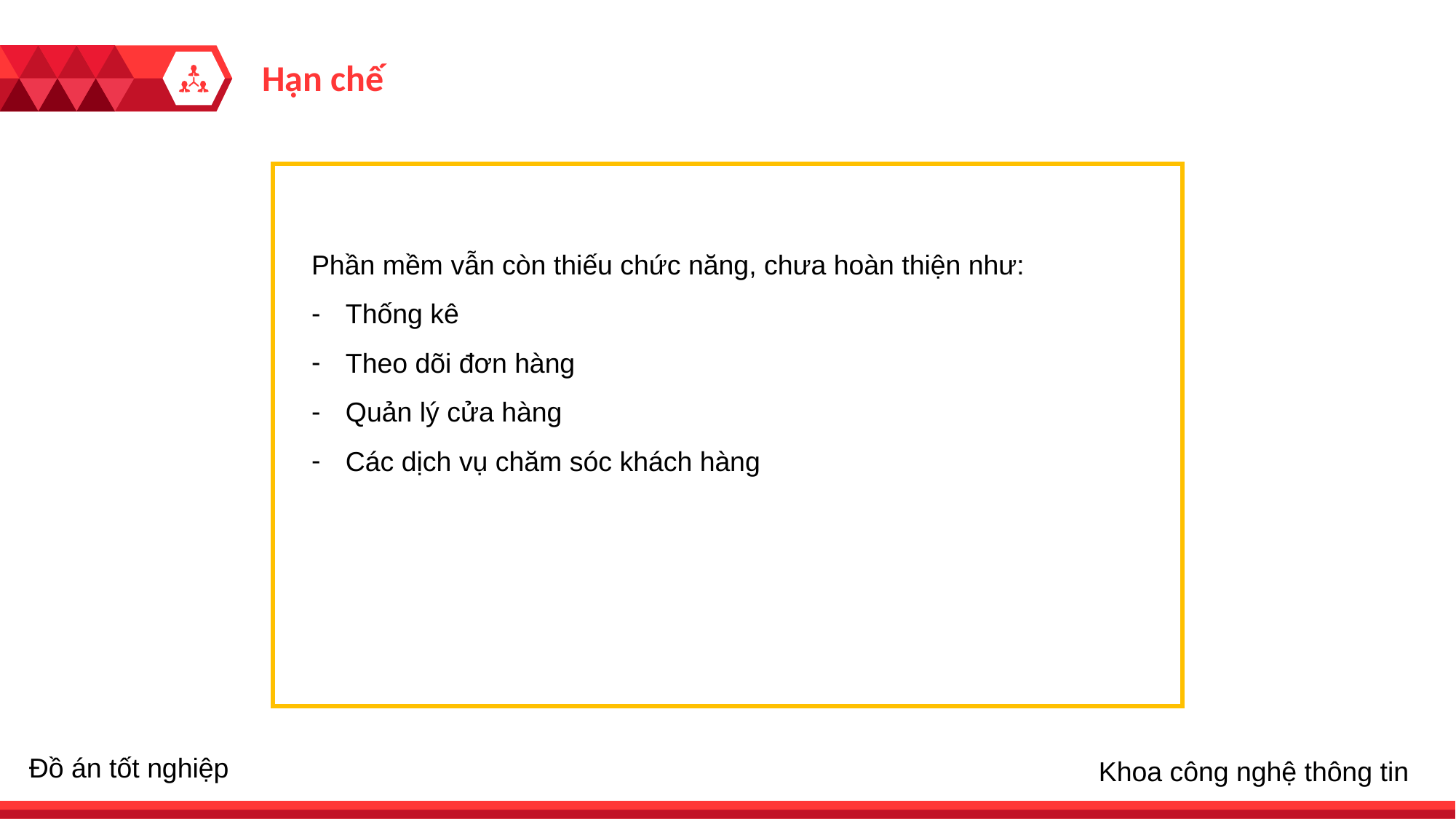

Hạn chế

Phần mềm vẫn còn thiếu chức năng, chưa hoàn thiện như:
Thống kê
Theo dõi đơn hàng
Quản lý cửa hàng
Các dịch vụ chăm sóc khách hàng
Đồ án tốt nghiệp
Khoa công nghệ thông tin